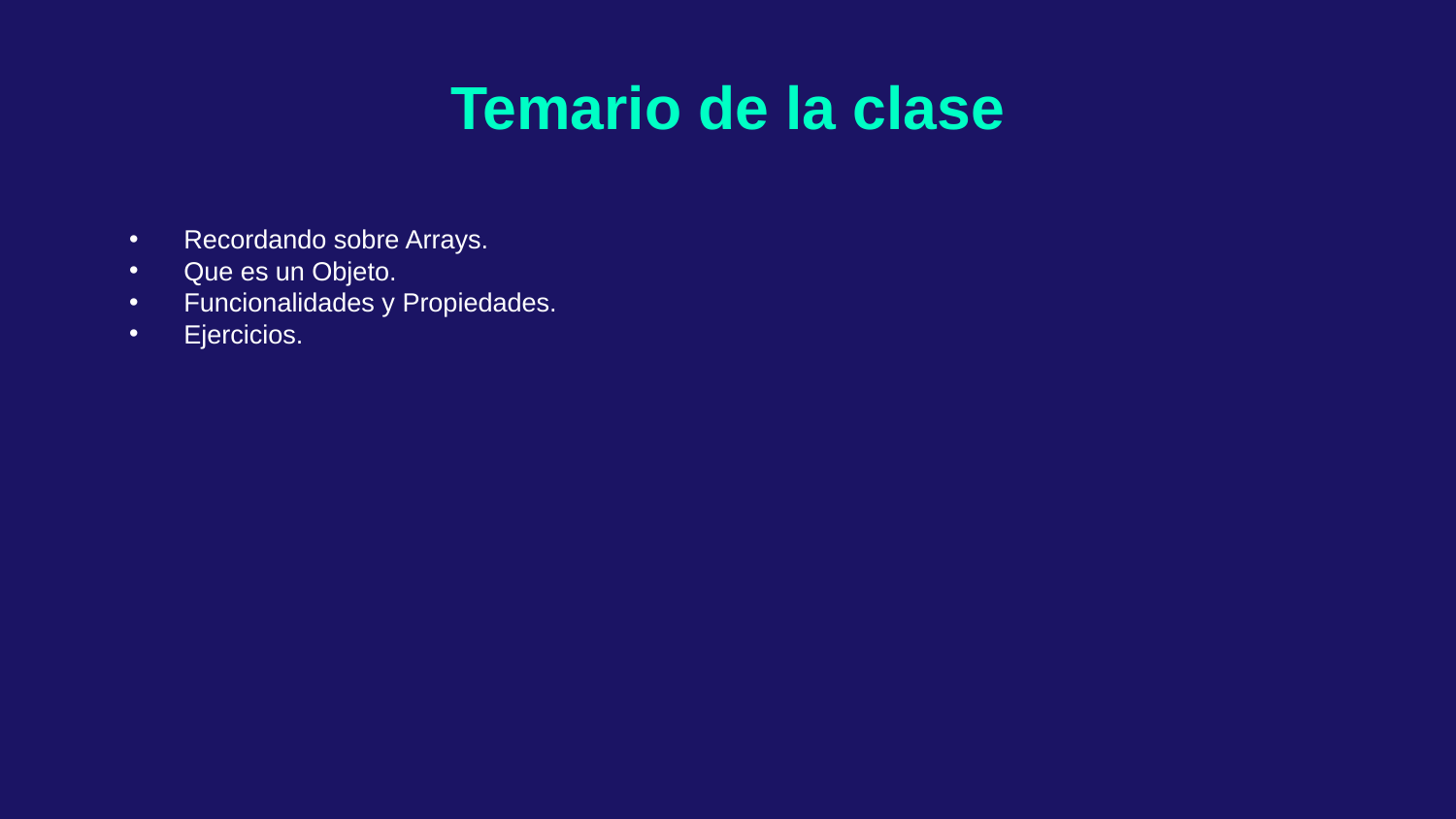

# Temario de la clase
Recordando sobre Arrays.
Que es un Objeto.
Funcionalidades y Propiedades.
Ejercicios.